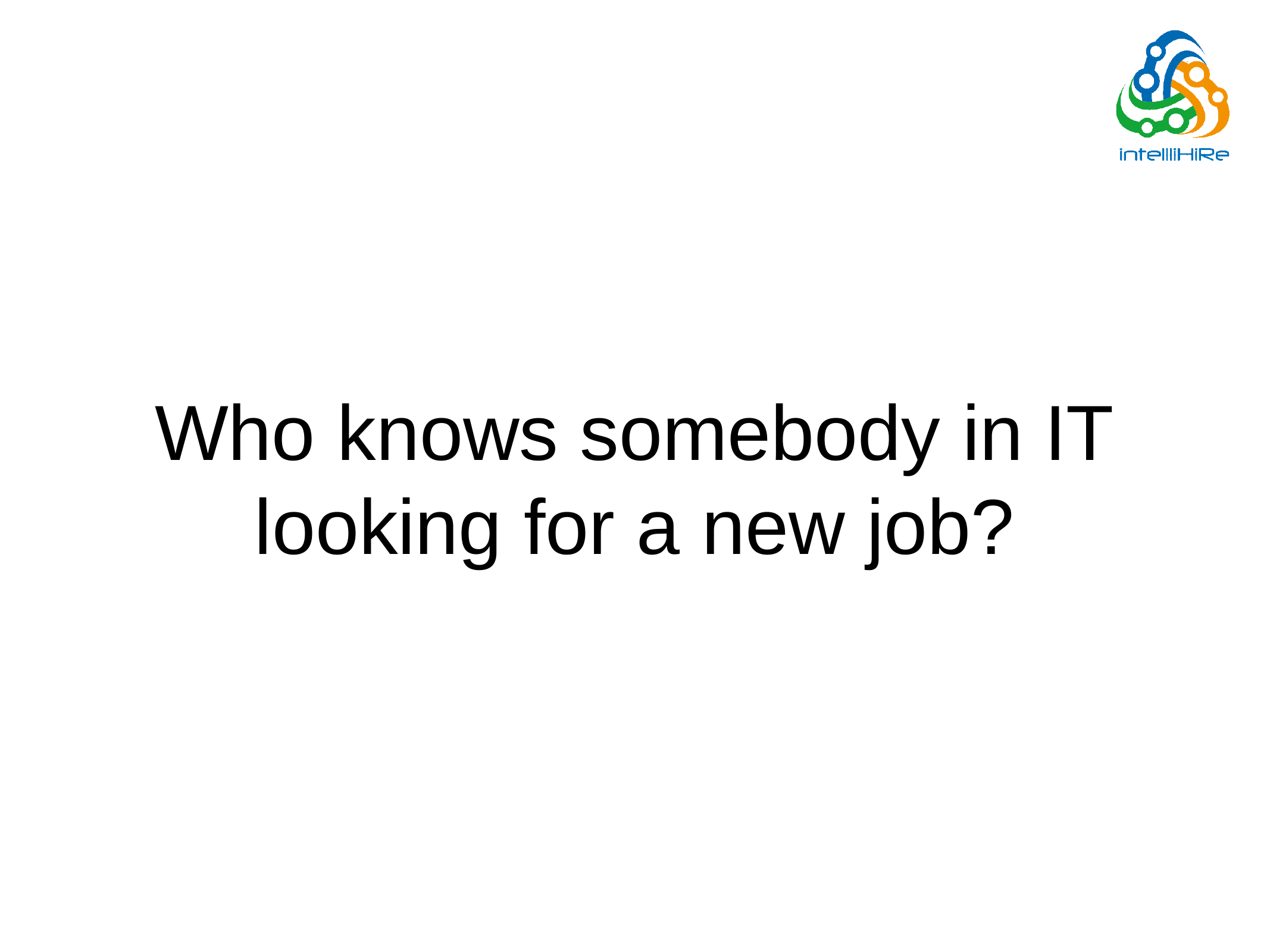

Who knows somebody in IT
looking for a new job?